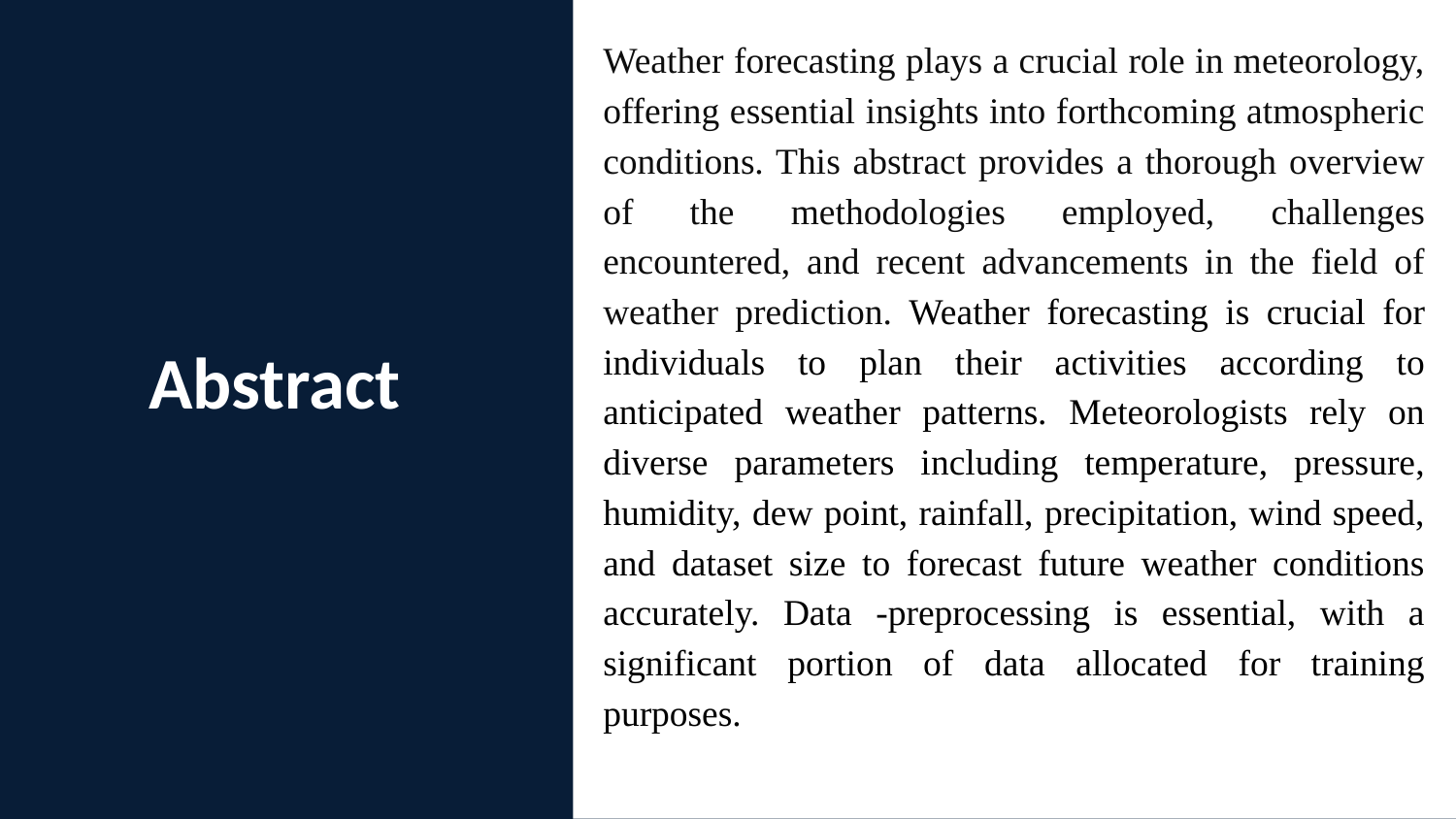

Weather forecasting plays a crucial role in meteorology, offering essential insights into forthcoming atmospheric conditions. This abstract provides a thorough overview of the methodologies employed, challenges encountered, and recent advancements in the field of weather prediction. Weather forecasting is crucial for individuals to plan their activities according to anticipated weather patterns. Meteorologists rely on diverse parameters including temperature, pressure, humidity, dew point, rainfall, precipitation, wind speed, and dataset size to forecast future weather conditions accurately. Data -preprocessing is essential, with a significant portion of data allocated for training purposes.

# Abstract